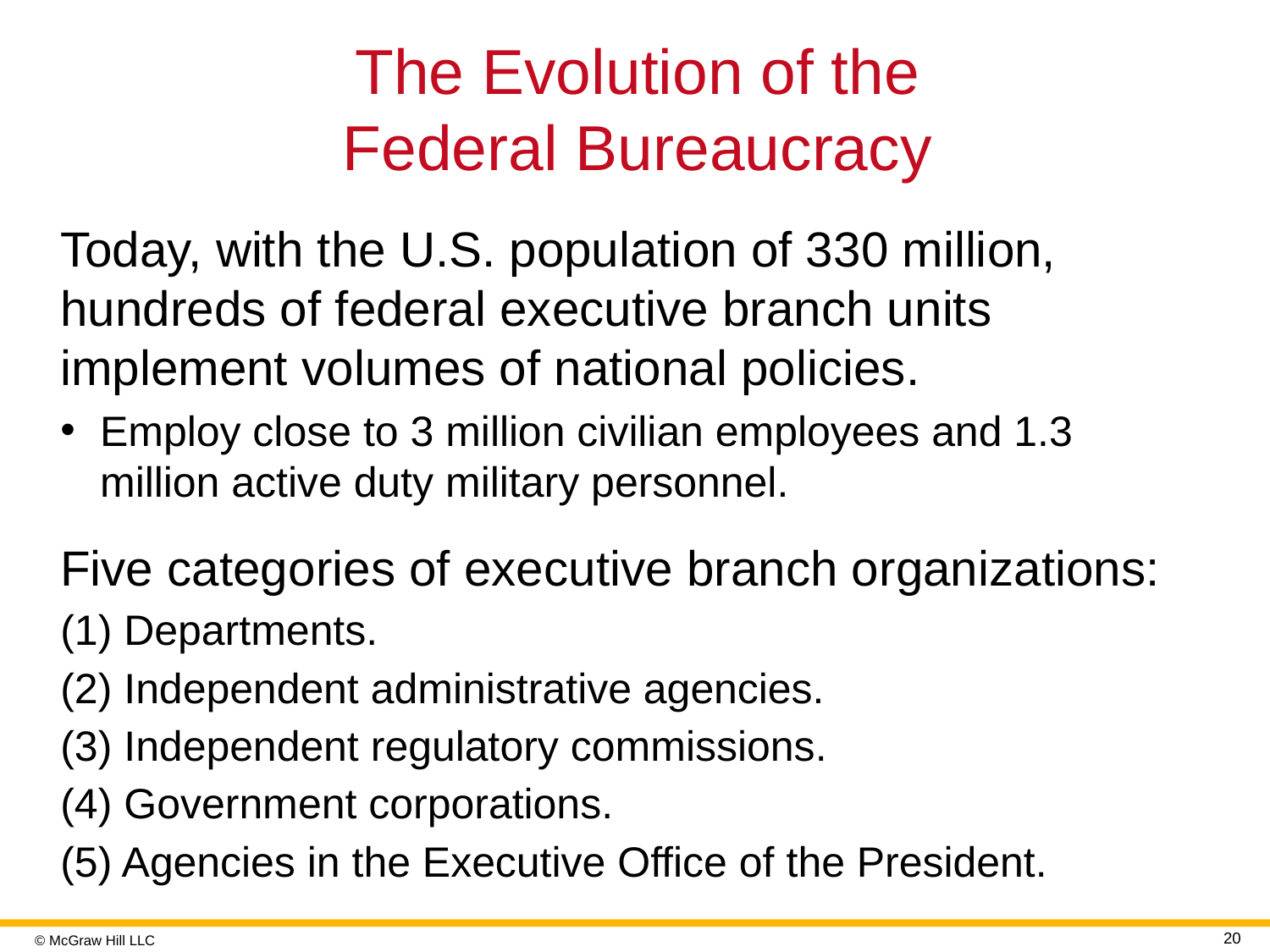

# The Evolution of the Federal Bureaucracy
Today, with the U.S. population of 330 million, hundreds of federal executive branch units implement volumes of national policies.
Employ close to 3 million civilian employees and 1.3 million active duty military personnel.
Five categories of executive branch organizations:
(1) Departments.
(2) Independent administrative agencies.
(3) Independent regulatory commissions.
(4) Government corporations.
(5) Agencies in the Executive Office of the President.
20